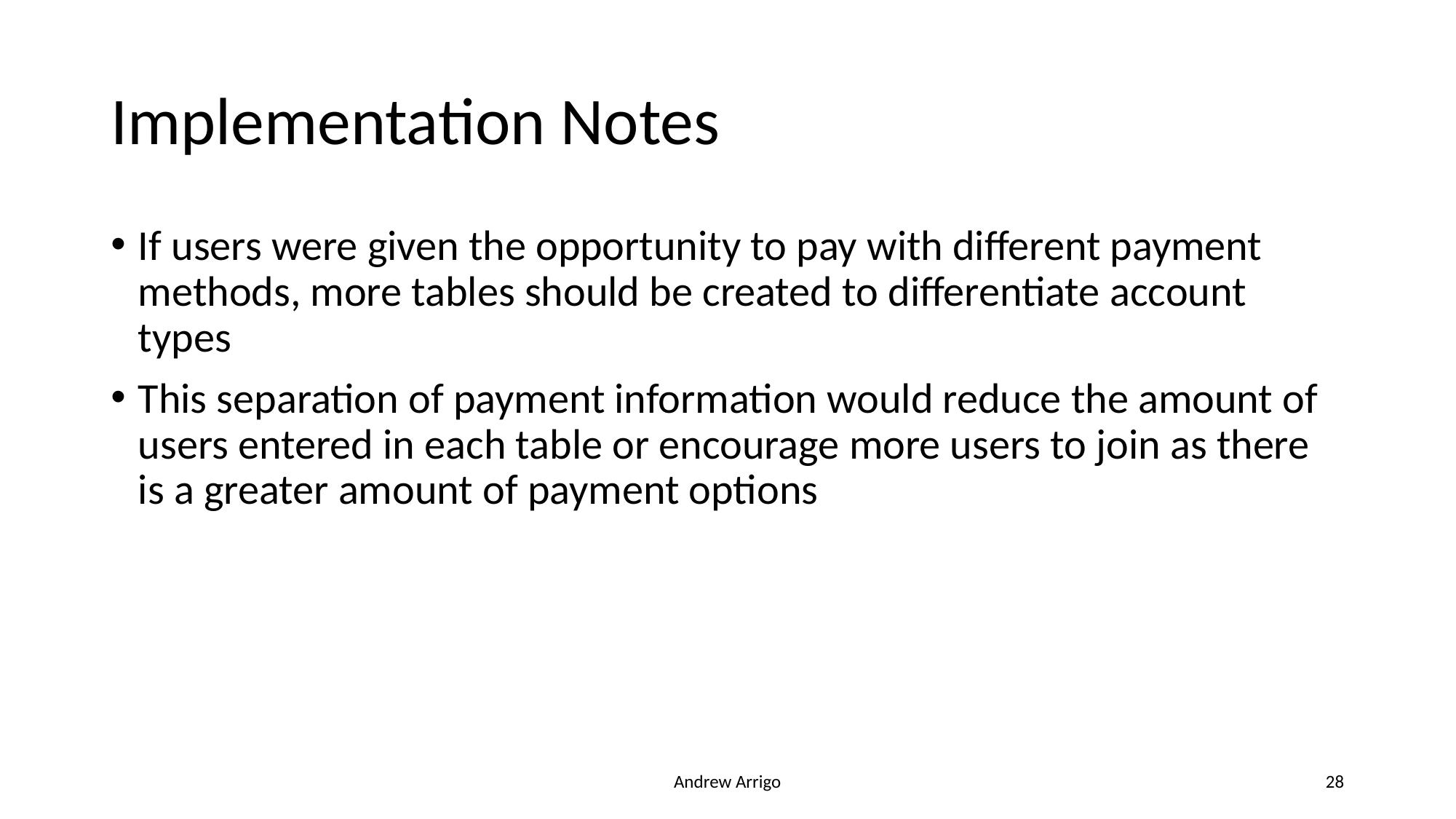

# Implementation Notes
If users were given the opportunity to pay with different payment methods, more tables should be created to differentiate account types
This separation of payment information would reduce the amount of users entered in each table or encourage more users to join as there is a greater amount of payment options
Andrew Arrigo
28